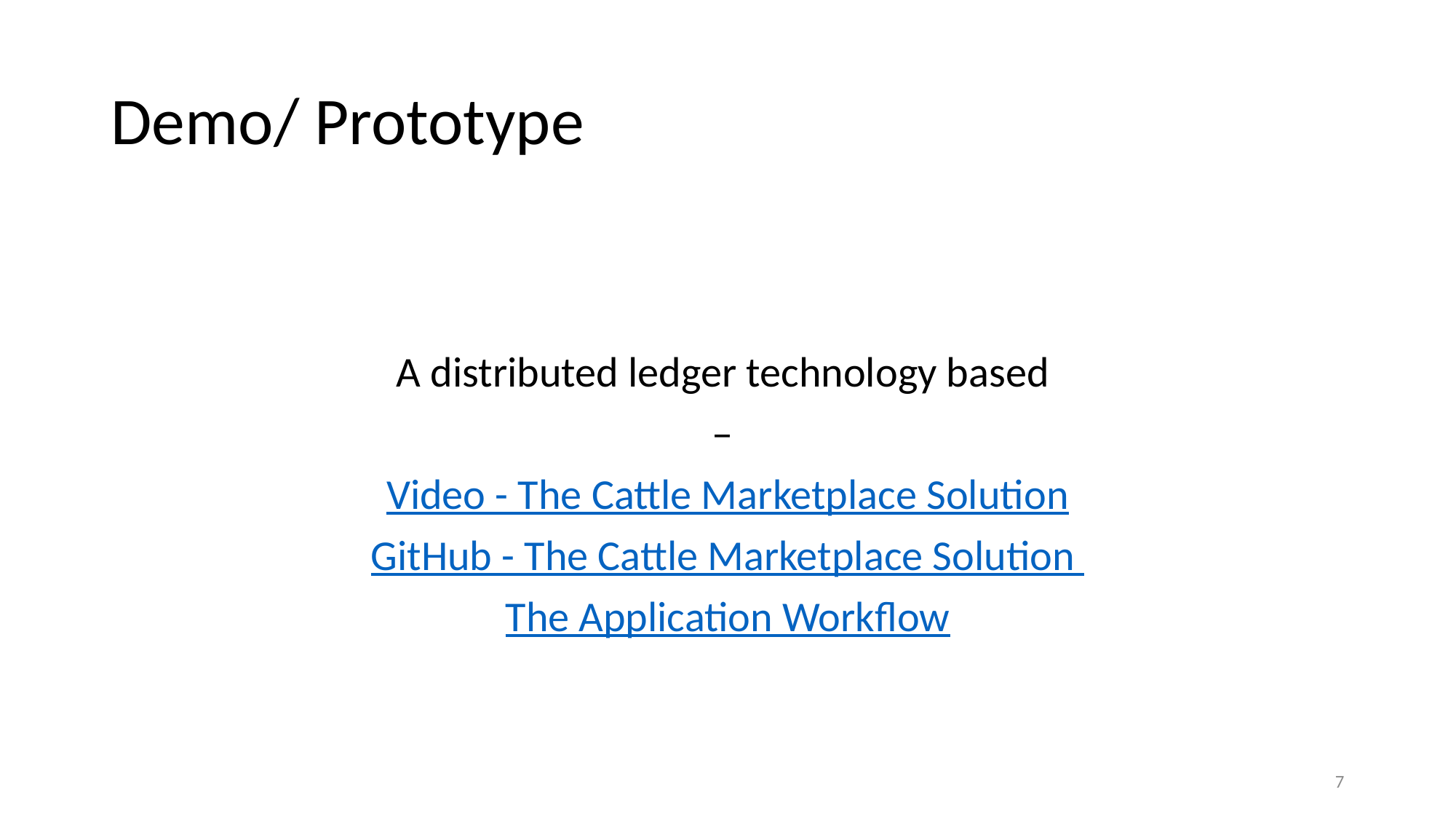

# Demo/ Prototype

A distributed ledger technology based
–
Video - The Cattle Marketplace Solution
GitHub - The Cattle Marketplace Solution
The Application Workflow

7